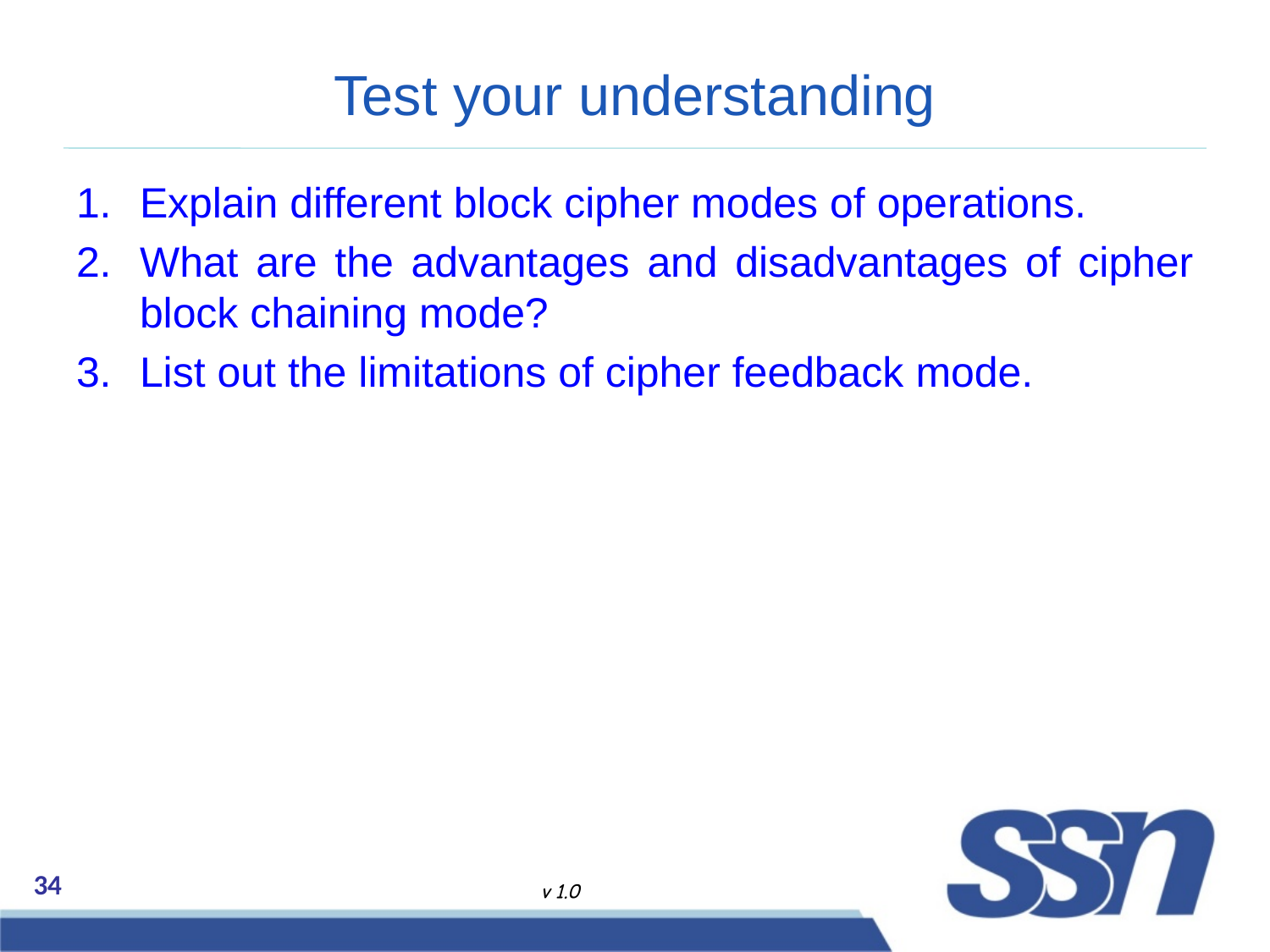

# Test your understanding
Explain different block cipher modes of operations.
What are the advantages and disadvantages of cipher block chaining mode?
List out the limitations of cipher feedback mode.